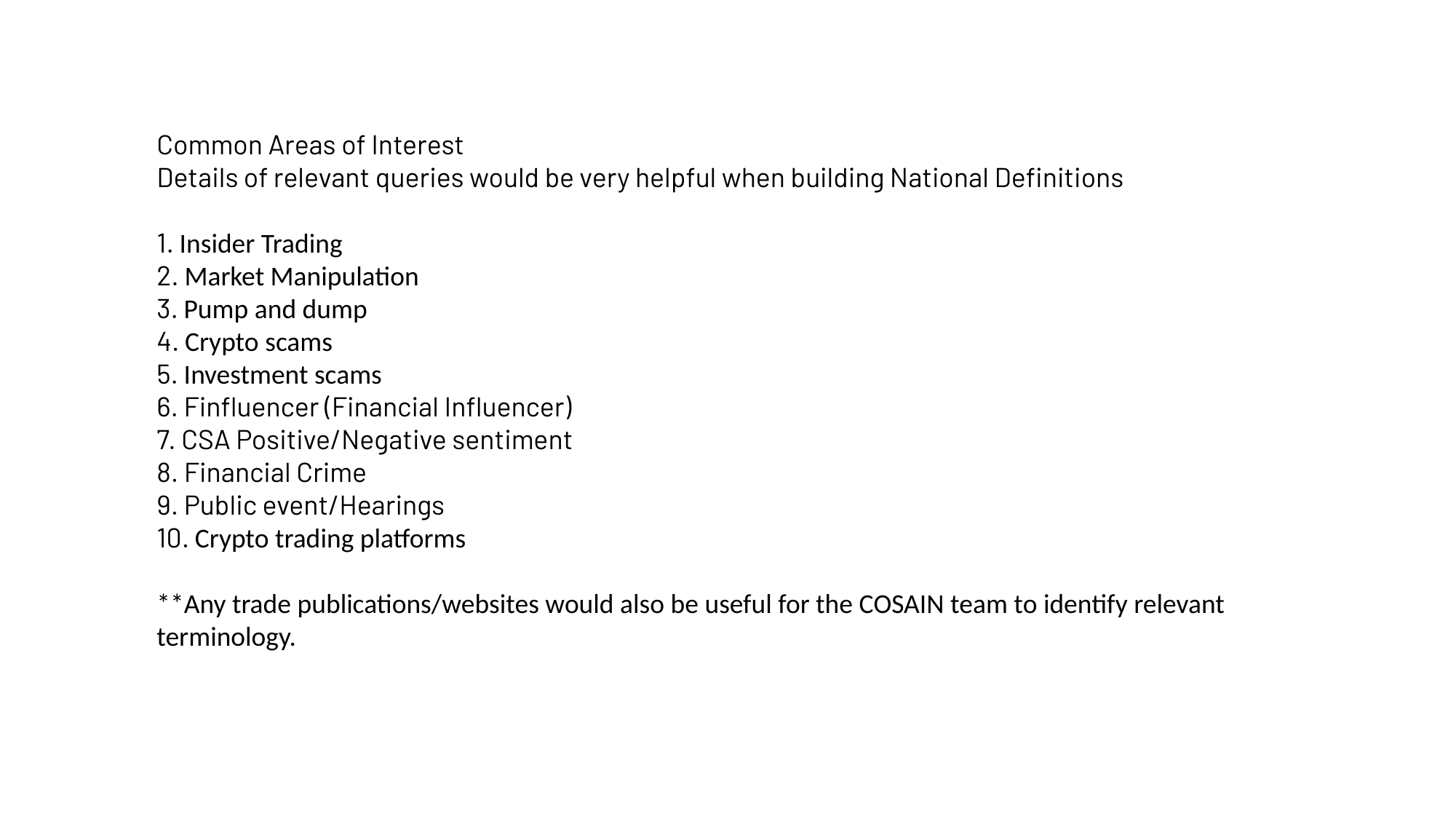

Common Areas of Interest
Details of relevant queries would be very helpful when building National Definitions

1. Insider Trading
2. Market Manipulation
3. Pump and dump
4. Crypto scams
5. Investment scams
6. Finfluencer (Financial Influencer)
7. CSA Positive/Negative sentiment
8. Financial Crime
9. Public event/Hearings
10. Crypto trading platforms

**Any trade publications/websites would also be useful for the COSAIN team to identify relevant terminology.